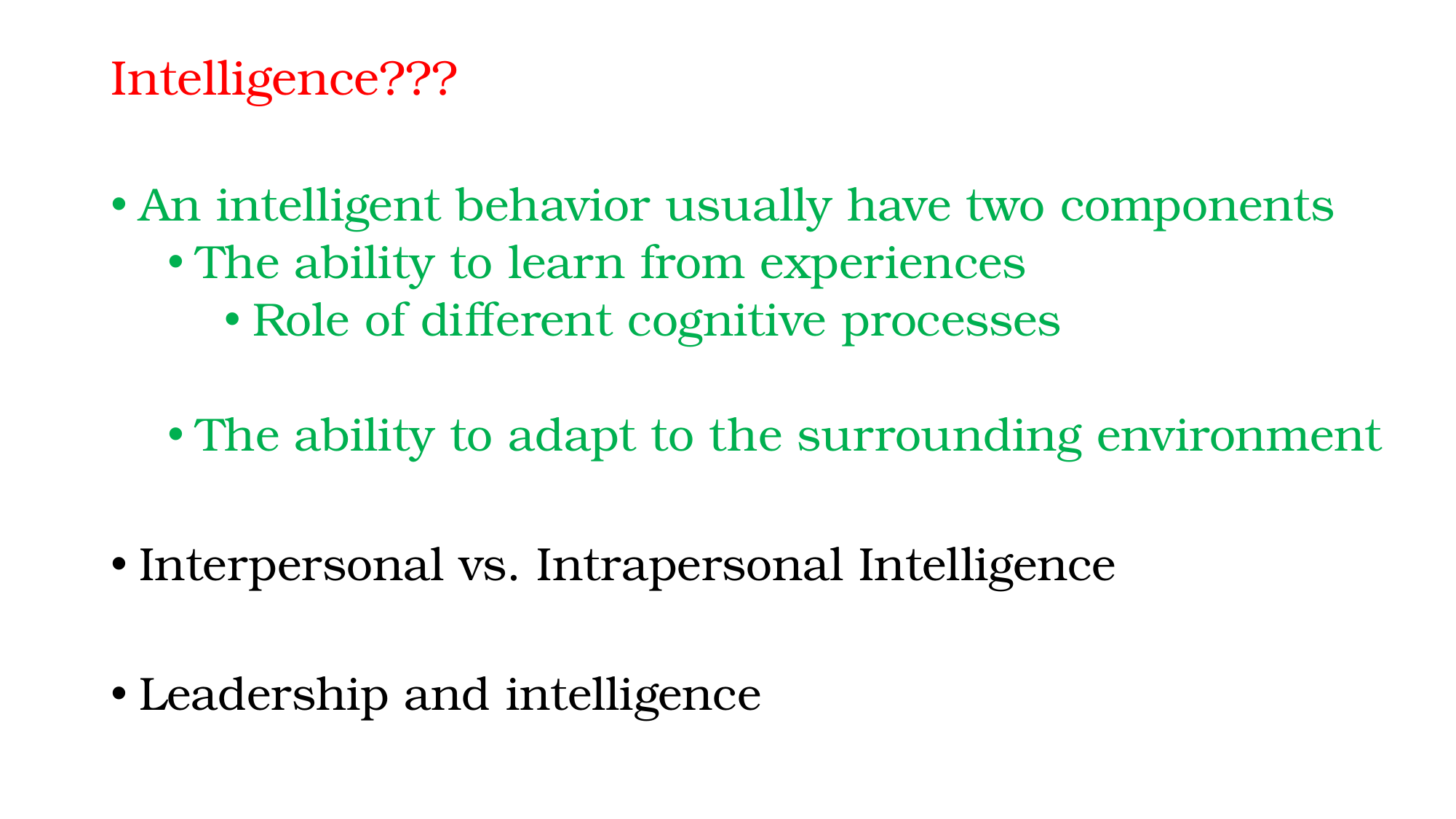

Intelligence???
An intelligent behavior usually have two components
The ability to learn from experiences
Role of different cognitive processes

The ability to adapt to the surrounding environment

Interpersonal vs. Intrapersonal Intelligence

Leadership and intelligence